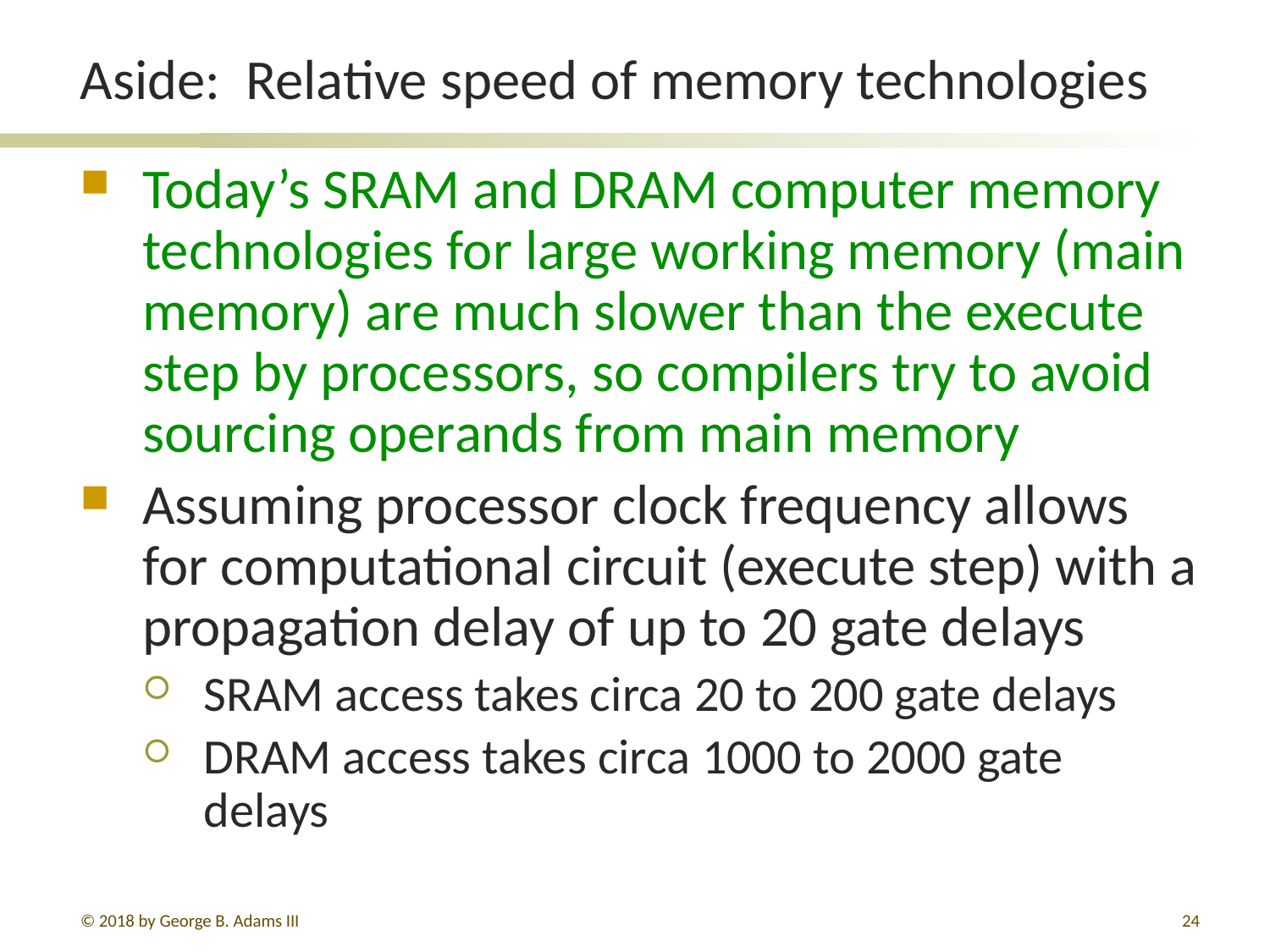

# Aside:  Relative speed of memory technologies
Today’s SRAM and DRAM computer memory technologies for large working memory (main memory) are much slower than the execute step by processors, so compilers try to avoid sourcing operands from main memory
Assuming processor clock frequency allows for computational circuit (execute step) with a propagation delay of up to 20 gate delays
SRAM access takes circa 20 to 200 gate delays
DRAM access takes circa 1000 to 2000 gate delays
© 2018 by George B. Adams III
24